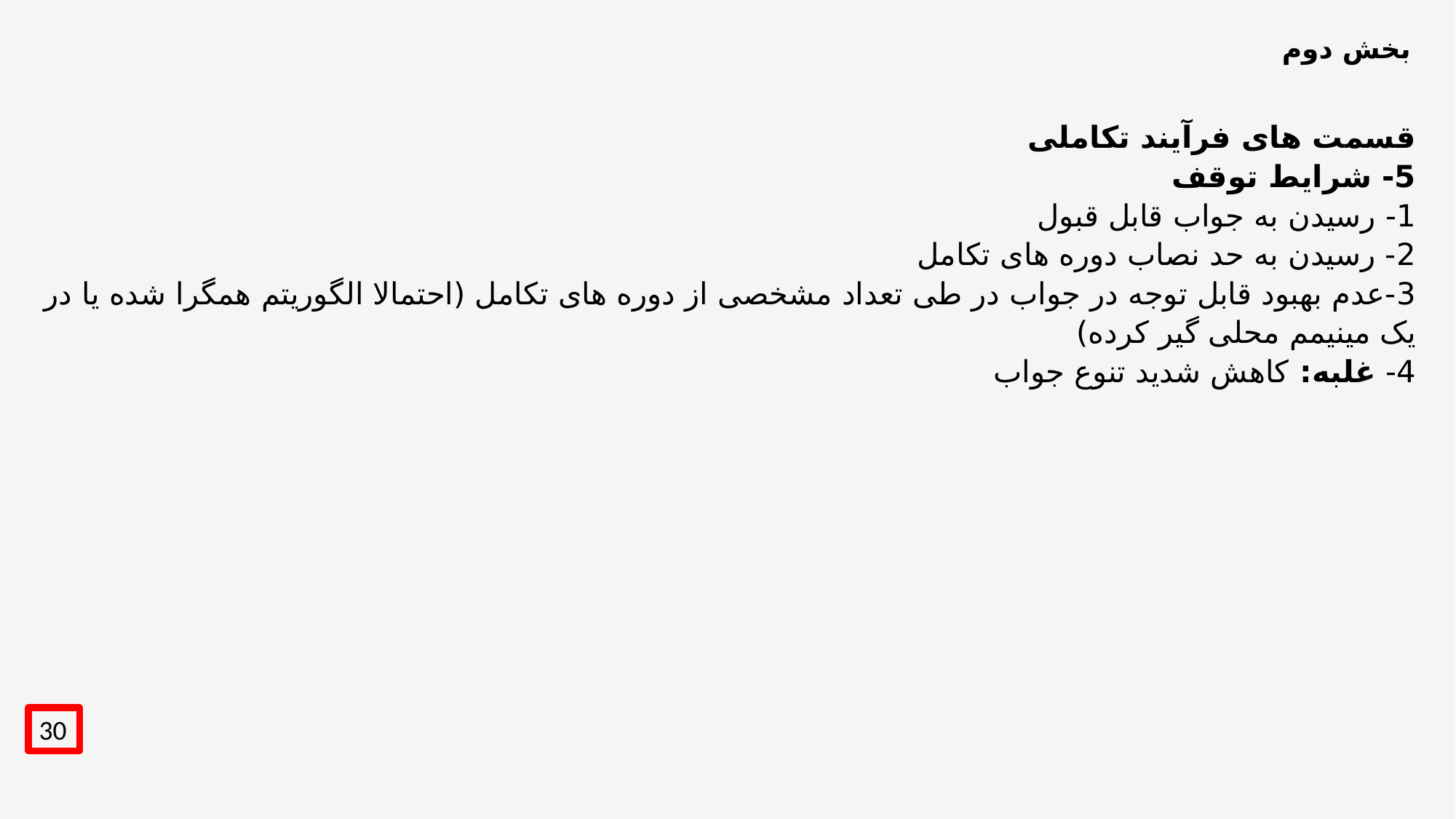

# بخش دوم
قسمت های فرآیند تکاملی
5- شرایط توقف
1- رسیدن به جواب قابل قبول
2- رسیدن به حد نصاب دوره های تکامل
3-عدم بهبود قابل توجه در جواب در طی تعداد مشخصی از دوره های تکامل (احتمالا الگوریتم همگرا شده یا در یک مینیمم محلی گیر کرده)
4- غلبه: کاهش شدید تنوع جواب

30